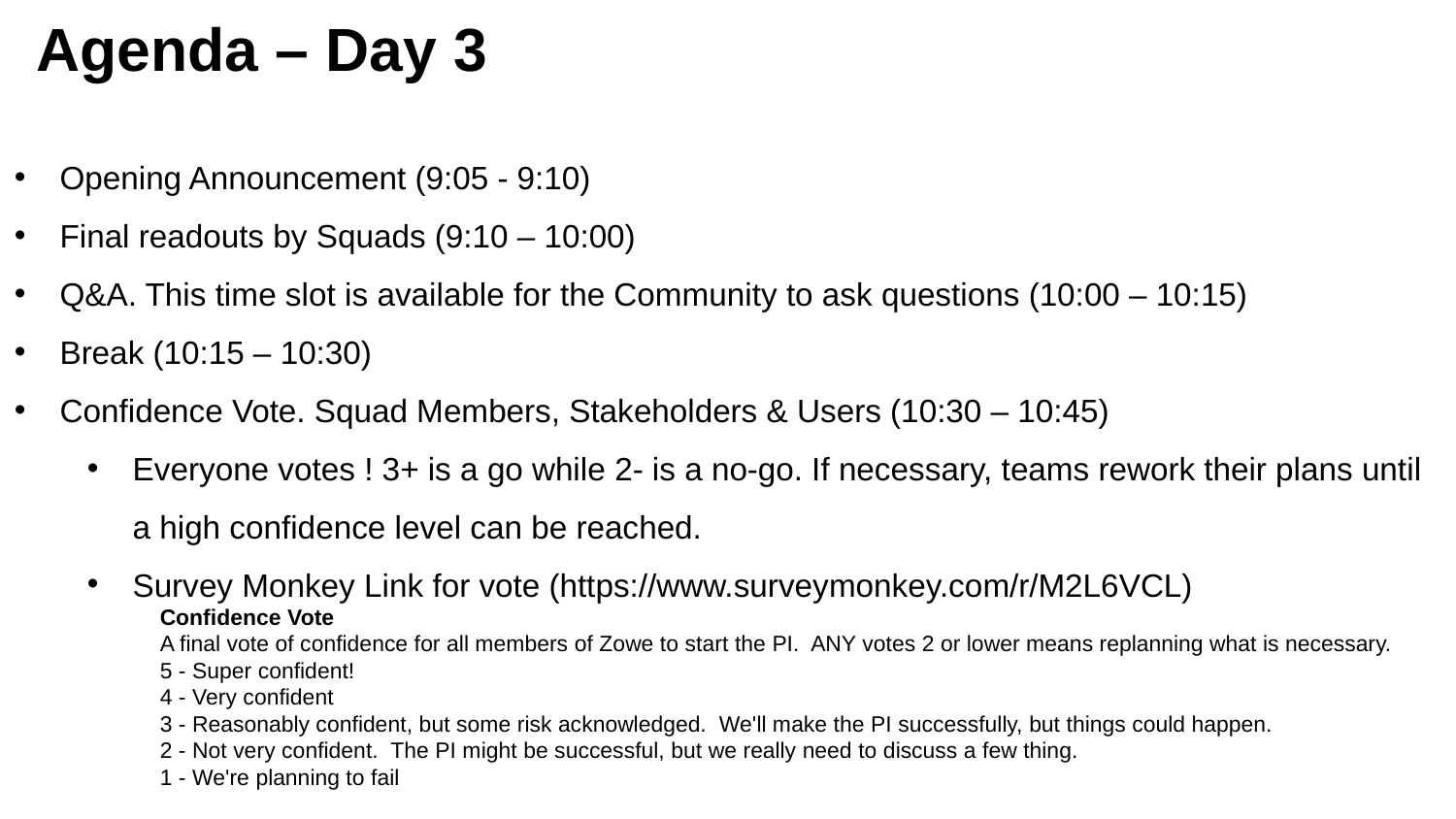

Agenda – Day 3
Opening Announcement (9:05 - 9:10)
Final readouts by Squads (9:10 – 10:00)
Q&A. This time slot is available for the Community to ask questions (10:00 – 10:15)
Break (10:15 – 10:30)
Confidence Vote. Squad Members, Stakeholders & Users (10:30 – 10:45)
Everyone votes ! 3+ is a go while 2- is a no-go. If necessary, teams rework their plans until a high confidence level can be reached.
Survey Monkey Link for vote (https://www.surveymonkey.com/r/M2L6VCL)
Confidence Vote
A final vote of confidence for all members of Zowe to start the PI.  ANY votes 2 or lower means replanning what is necessary.
5 - Super confident!
4 - Very confident
3 - Reasonably confident, but some risk acknowledged.  We'll make the PI successfully, but things could happen.
2 - Not very confident.  The PI might be successful, but we really need to discuss a few thing.
1 - We're planning to fail